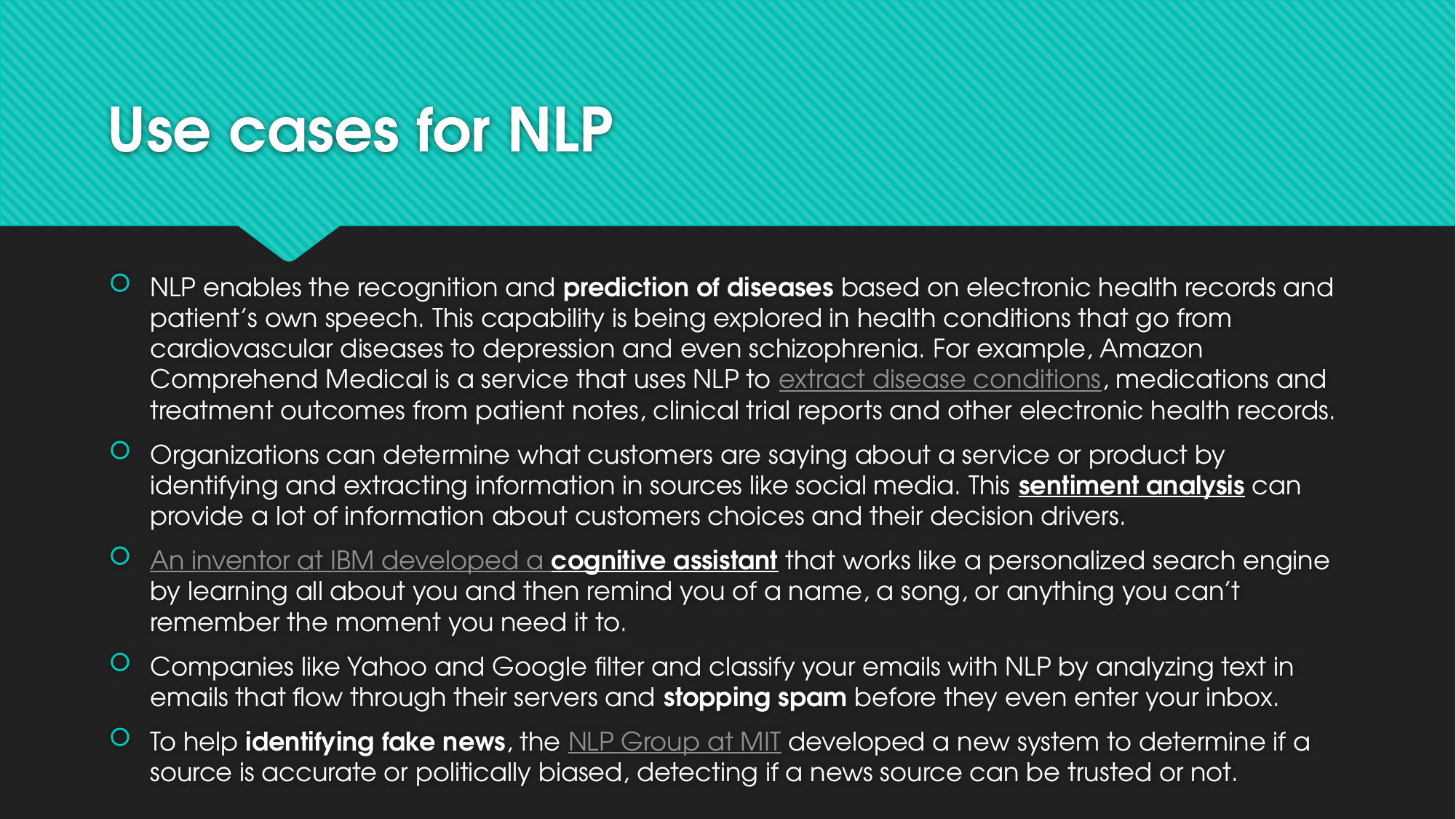

# Use cases for NLP
NLP enables the recognition and prediction of diseases based on electronic health records and patient’s own speech. This capability is being explored in health conditions that go from cardiovascular diseases to depression and even schizophrenia. For example, Amazon Comprehend Medical is a service that uses NLP to extract disease conditions, medications and treatment outcomes from patient notes, clinical trial reports and other electronic health records.
Organizations can determine what customers are saying about a service or product by identifying and extracting information in sources like social media. This sentiment analysis can provide a lot of information about customers choices and their decision drivers.
An inventor at IBM developed a cognitive assistant that works like a personalized search engine by learning all about you and then remind you of a name, a song, or anything you can’t remember the moment you need it to.
Companies like Yahoo and Google filter and classify your emails with NLP by analyzing text in emails that flow through their servers and stopping spam before they even enter your inbox.
To help identifying fake news, the NLP Group at MIT developed a new system to determine if a source is accurate or politically biased, detecting if a news source can be trusted or not.